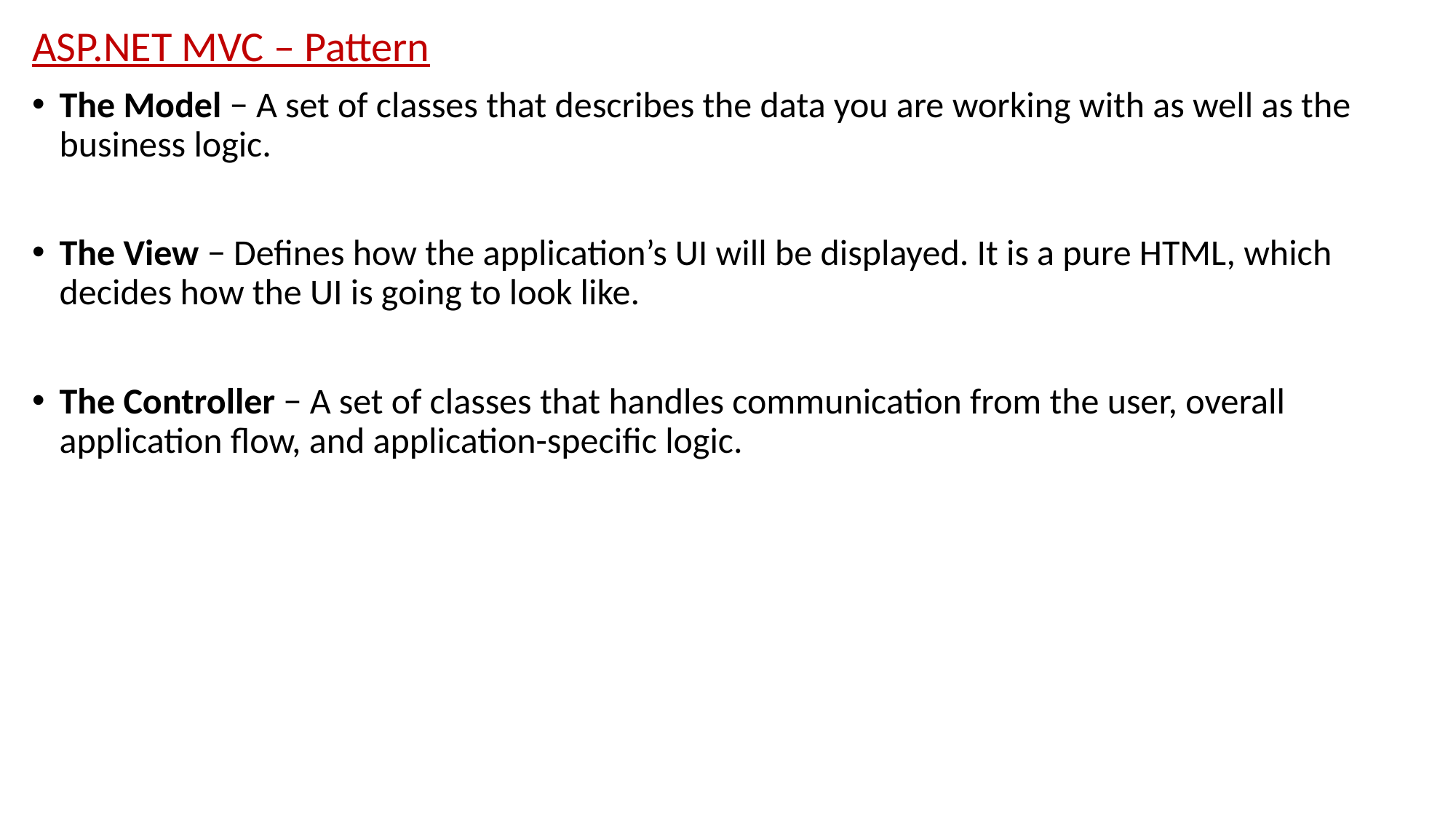

ASP.NET MVC – Pattern
The Model − A set of classes that describes the data you are working with as well as the business logic.

The View − Defines how the application’s UI will be displayed. It is a pure HTML, which decides how the UI is going to look like.

The Controller − A set of classes that handles communication from the user, overall application flow, and application-specific logic.